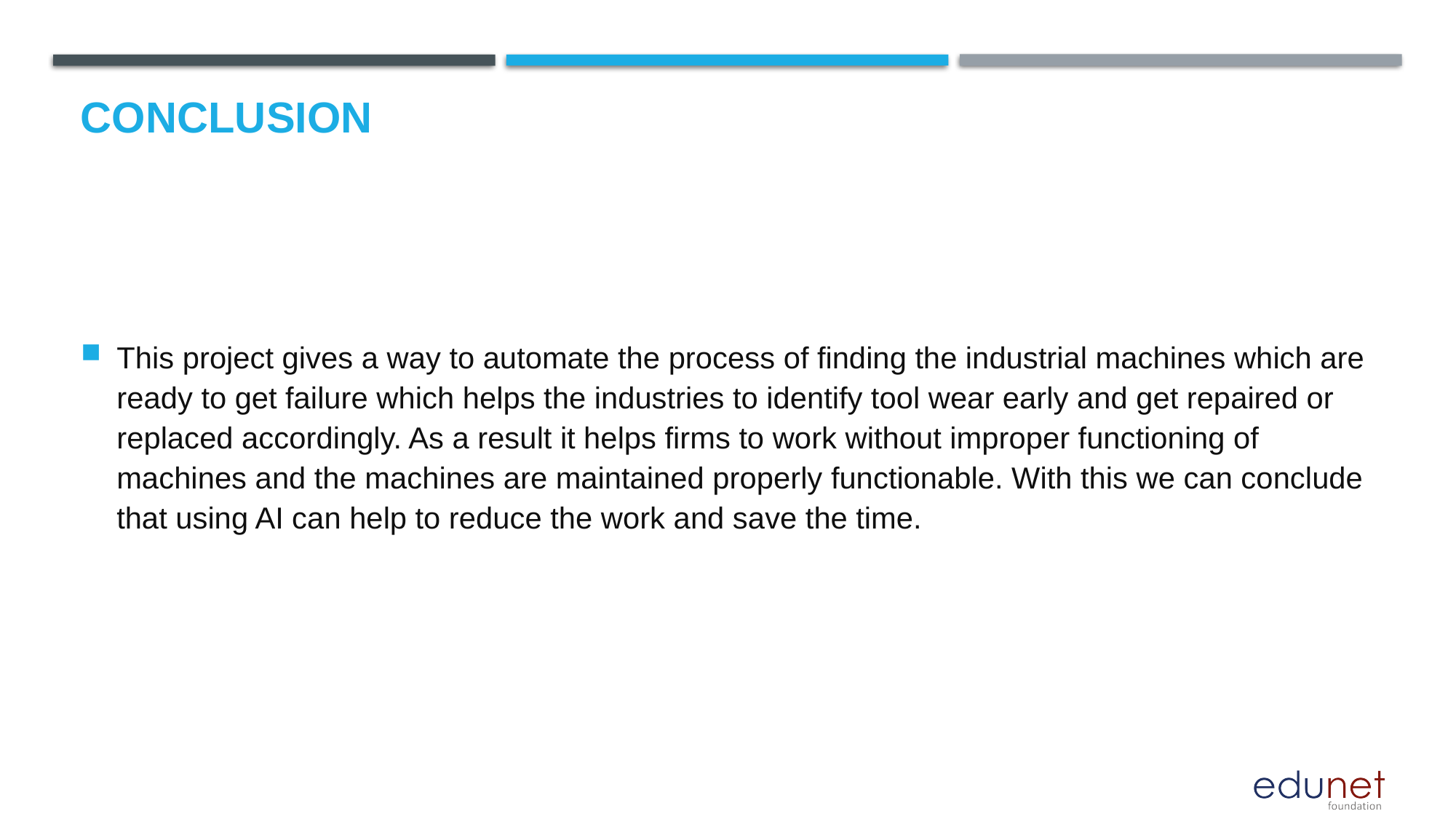

# Conclusion
This project gives a way to automate the process of finding the industrial machines which are ready to get failure which helps the industries to identify tool wear early and get repaired or replaced accordingly. As a result it helps firms to work without improper functioning of machines and the machines are maintained properly functionable. With this we can conclude that using AI can help to reduce the work and save the time.